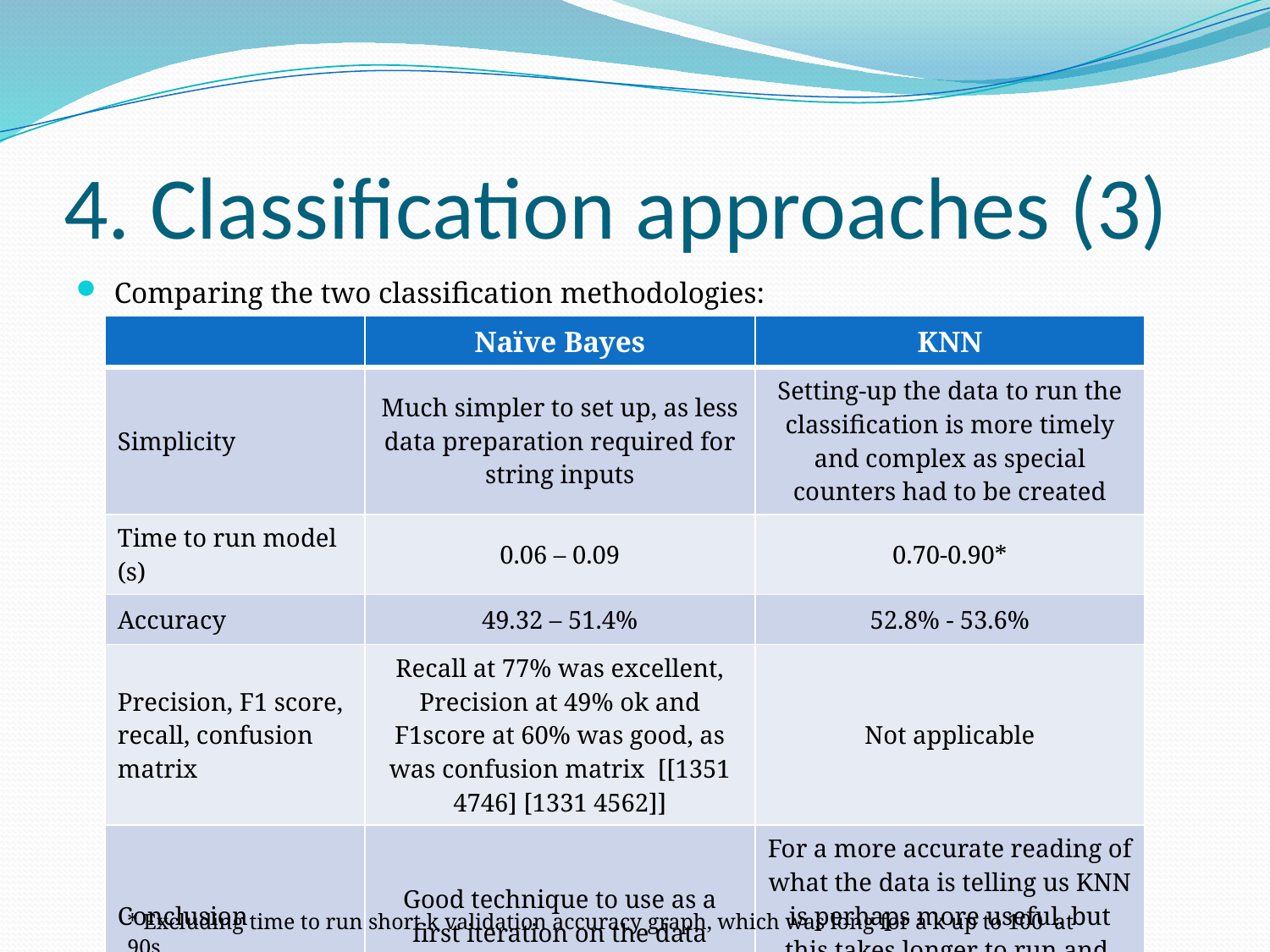

# 4. Classification approaches (3)
Comparing the two classification methodologies:
|  | Naïve Bayes | KNN |
| --- | --- | --- |
| Simplicity | Much simpler to set up, as less data preparation required for string inputs | Setting-up the data to run the classification is more timely and complex as special counters had to be created |
| Time to run model (s) | 0.06 – 0.09 | 0.70-0.90\* |
| Accuracy | 49.32 – 51.4% | 52.8% - 53.6% |
| Precision, F1 score, recall, confusion matrix | Recall at 77% was excellent, Precision at 49% ok and F1score at 60% was good, as was confusion matrix [[1351 4746] [1331 4562]] | Not applicable |
| Conclusion | Good technique to use as a first iteration on the data | For a more accurate reading of what the data is telling us KNN is perhaps more useful, but this takes longer to run and prepare |
* Excluding time to run short k validation accuracy graph, which was long for a k up to 100  at 90s